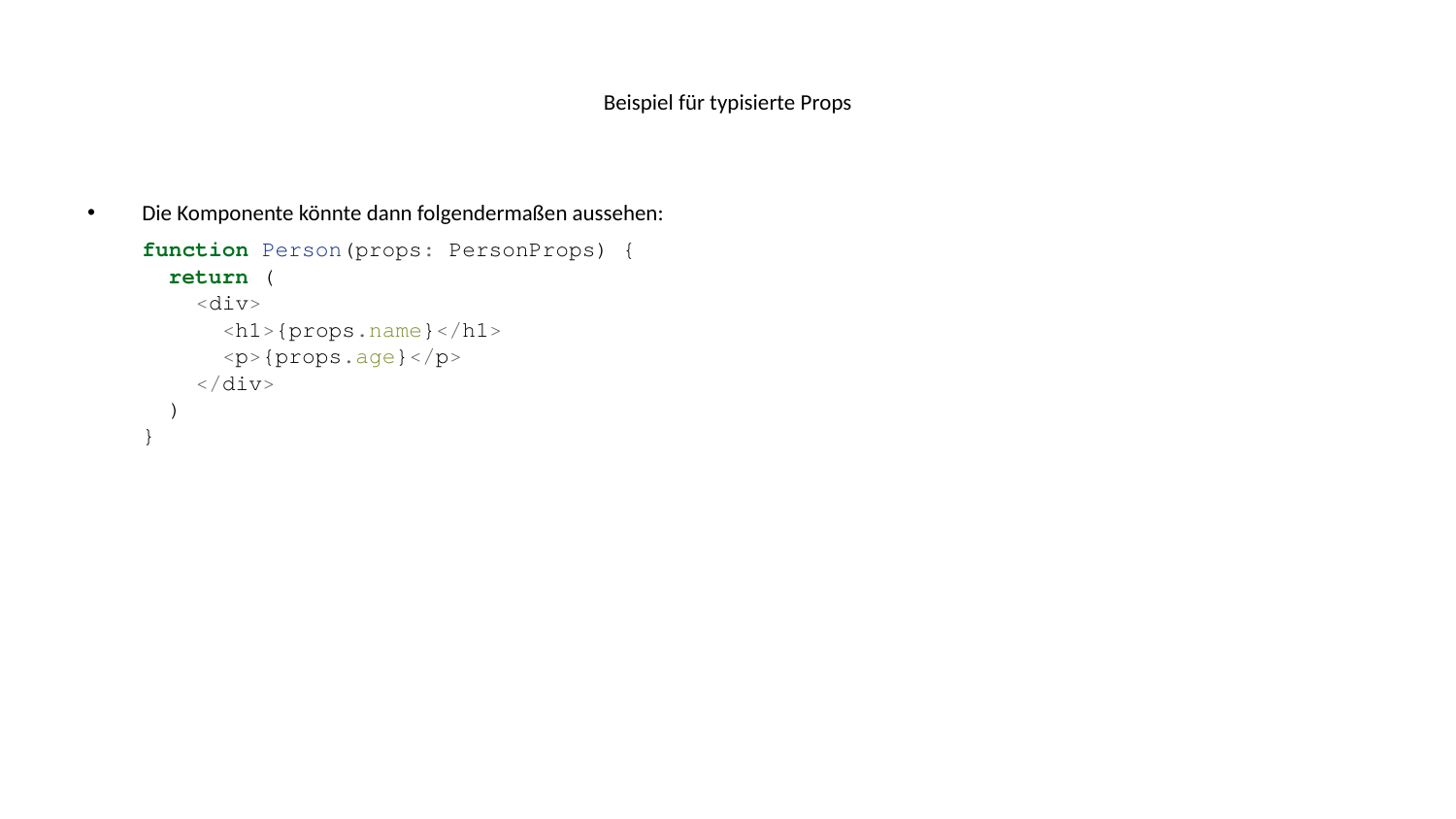

# Beispiel für typisierte Props
Die Komponente könnte dann folgendermaßen aussehen:
function Person(props: PersonProps) {
  return (
    <div>
      <h1>{props.name}</h1>
      <p>{props.age}</p>
    </div>
  )
}